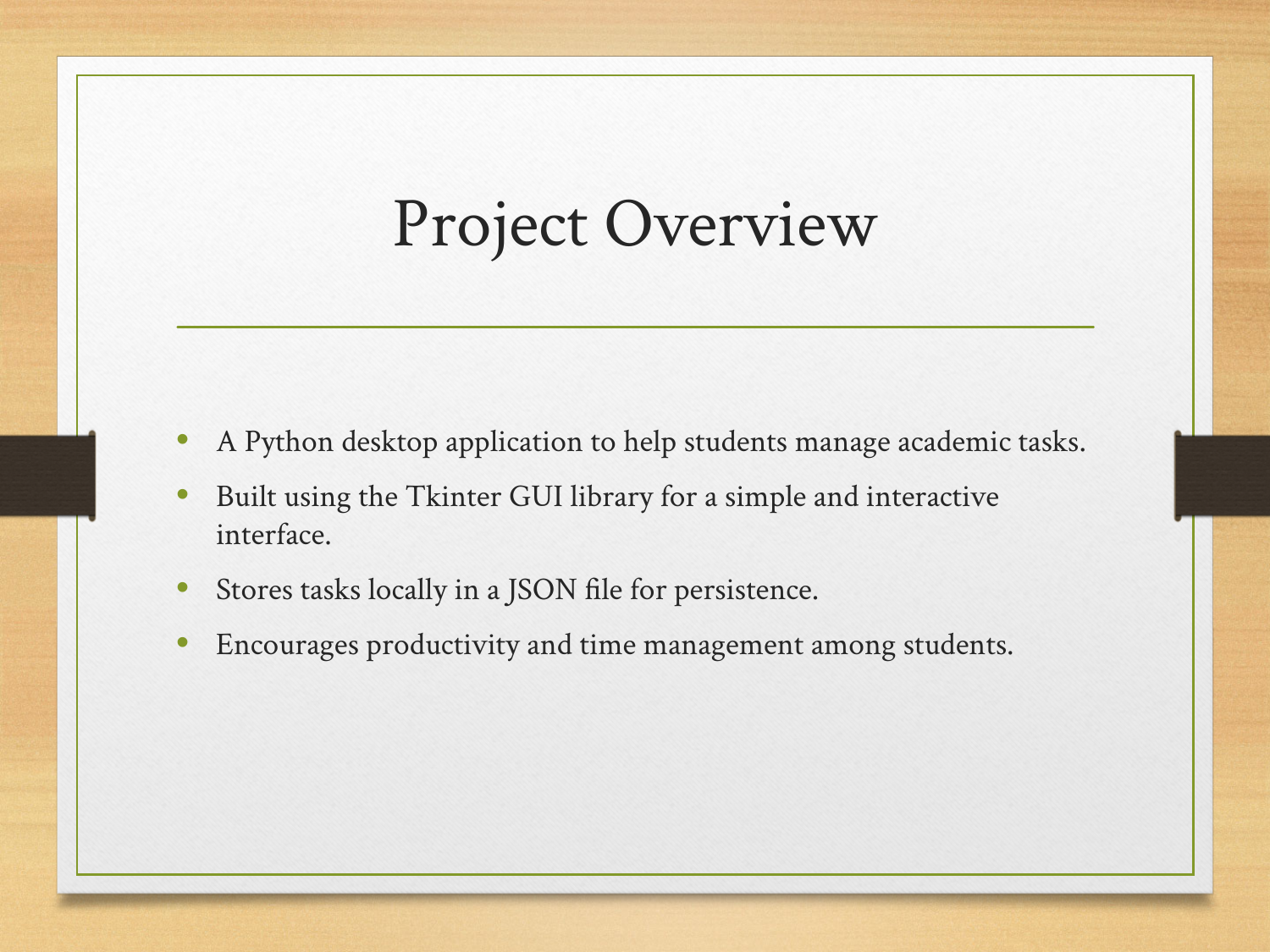

# Project Overview

A Python desktop application to help students manage academic tasks.
Built using the Tkinter GUI library for a simple and interactive interface.
Stores tasks locally in a JSON file for persistence.
Encourages productivity and time management among students.